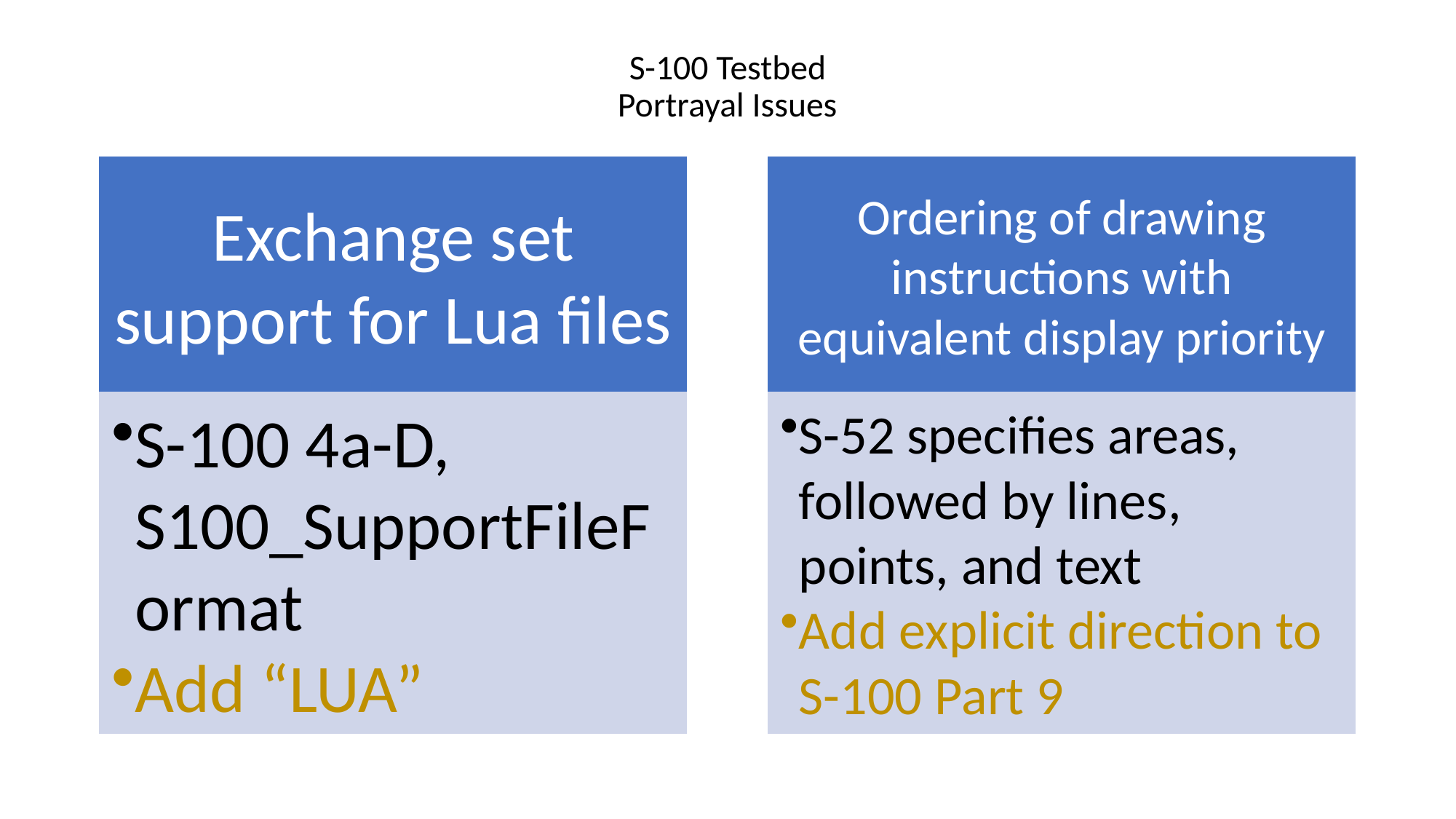

# S-100 Testbed Portrayal Issues
S-100 4a-D, S100_SupportFileFormat
S-52 specifies areas, followed by lines, points, and text
Add explicit direction to S-100 Part 9
Ordering of drawing instructions with equivalent display priority
Exchange set support for Lua files
Add “LUA”